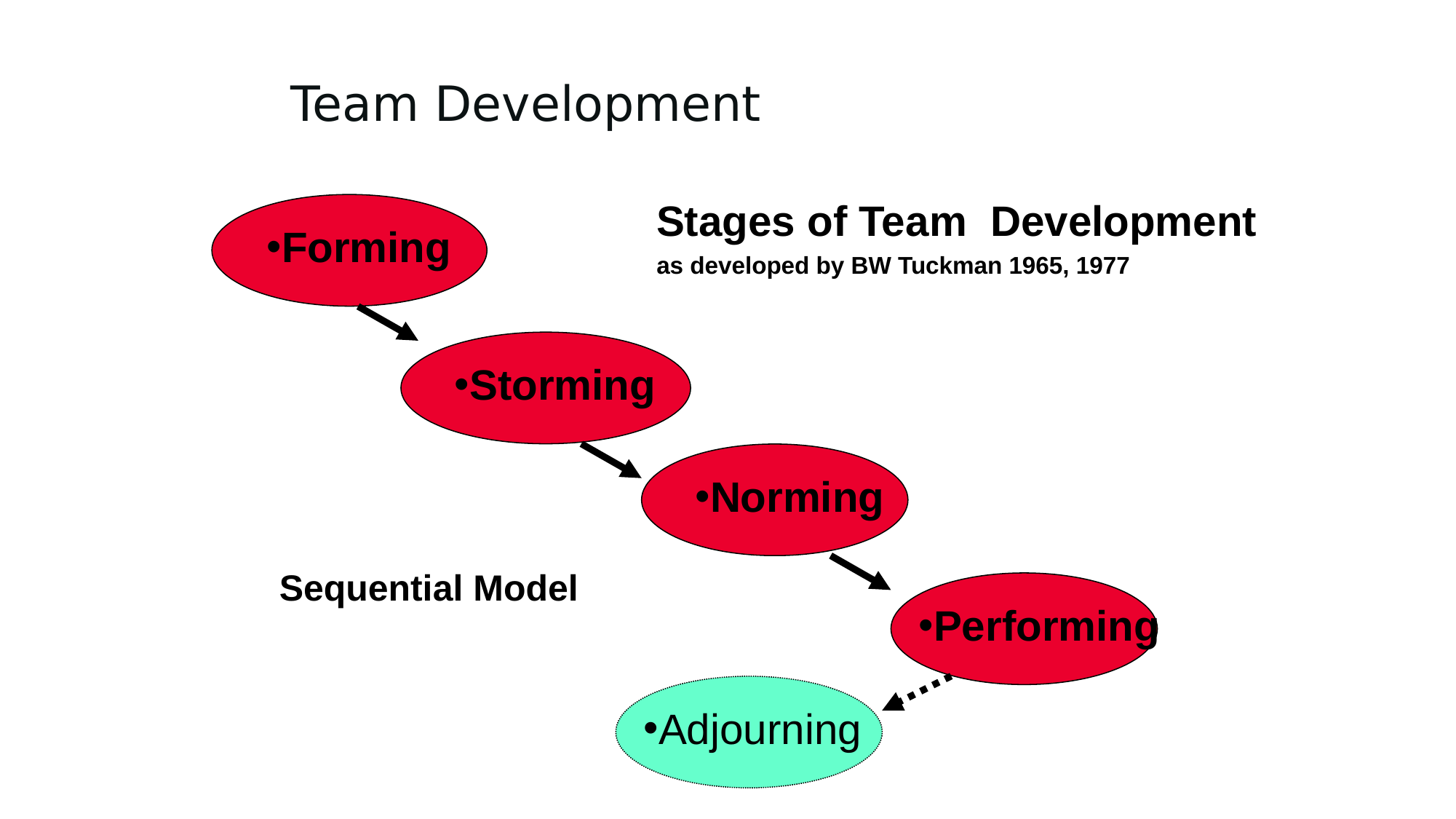

Team Development

Stages of Team  Development
as developed by BW Tuckman 1965, 1977
Forming

Storming

Norming

Sequential Model

Performing

Adjourning